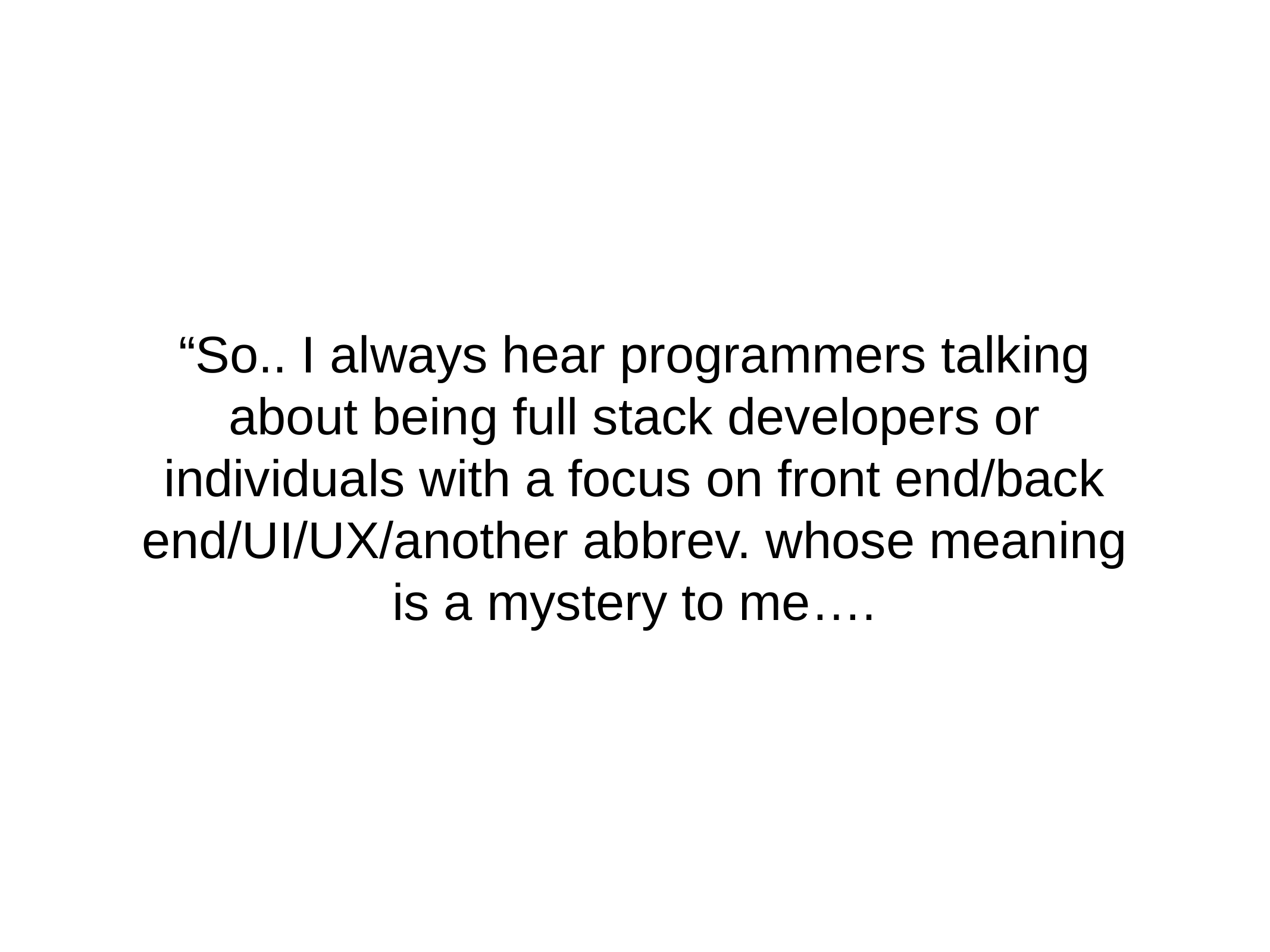

# “So.. I always hear programmers talking about being full stack developers or individuals with a focus on front end/back end/UI/UX/another abbrev. whose meaning is a mystery to me….